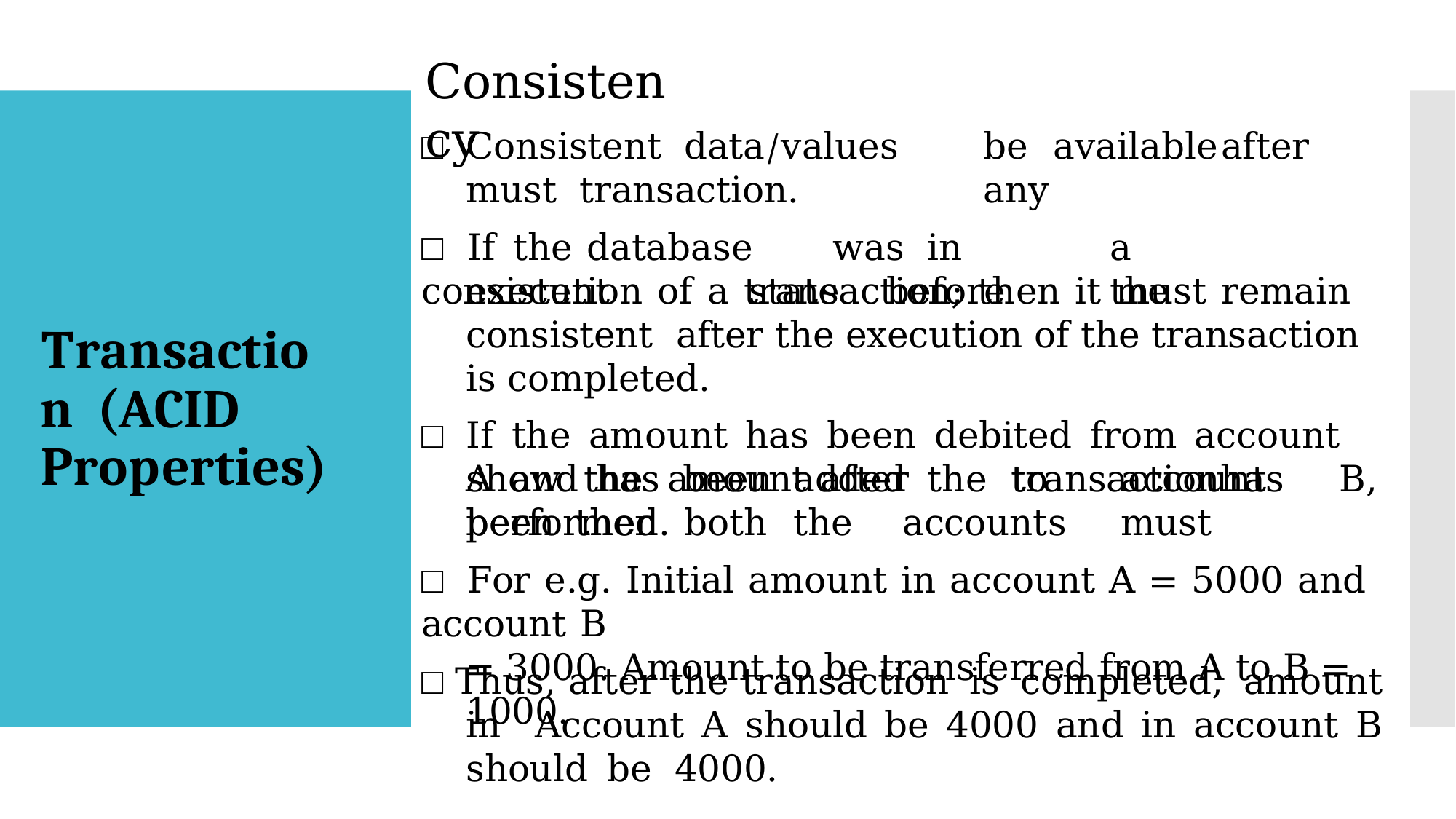

# Consistency
□	Consistent	data/values	must  transaction.
be	available	after	any
□	If	the	database	was	in	a	consistent	state	before	the
execution of a transaction; then it must remain consistent  after the execution of the transaction is completed.
□	If the amount has been debited from account A and has  been	added	to	account	B,	then	both	the	accounts	must
Transaction  (ACID
Properties)
show	the	amount	after	the	transaction	has	been
performed.
□	For e.g. Initial amount in account A = 5000 and account B
= 3000. Amount to be transferred from A to B = 1000.
□ Thus, after the transaction is completed, amount in  Account A should be 4000 and in account B should be  4000.